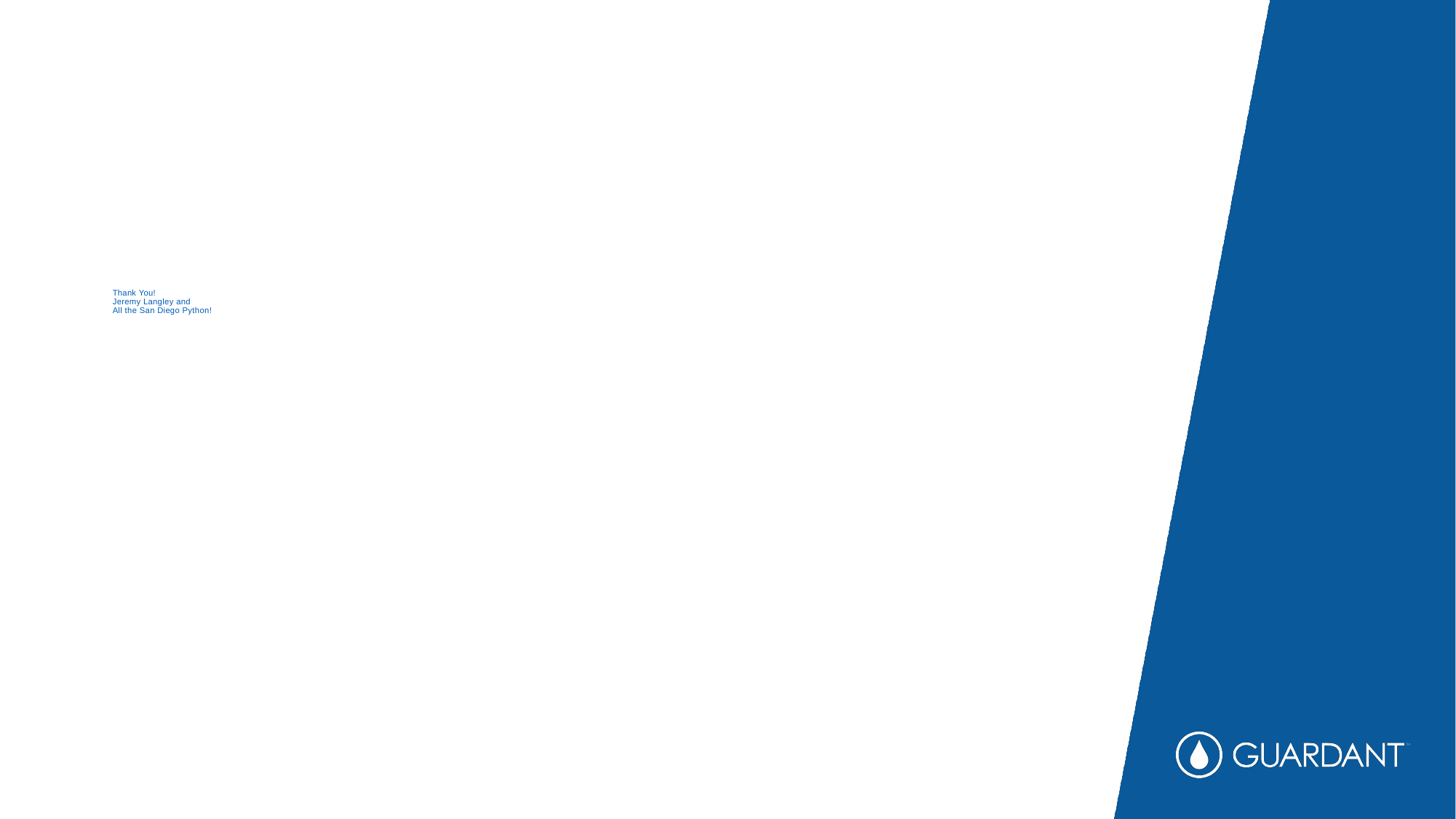

# Thank You! Jeremy Langley and All the San Diego Python!